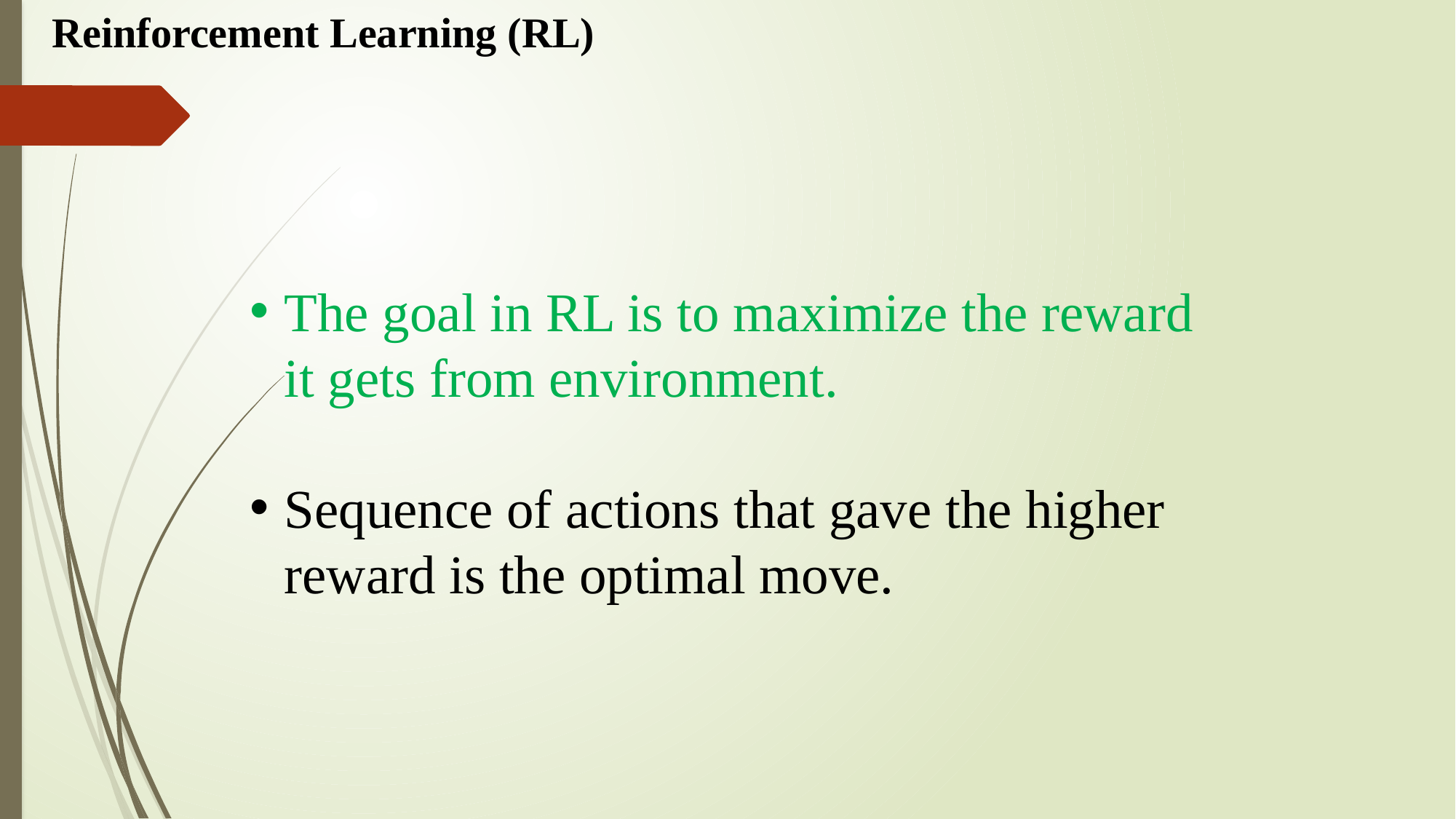

Reinforcement Learning (RL)
The goal in RL is to maximize the reward it gets from environment.

Sequence of actions that gave the higher reward is the optimal move.